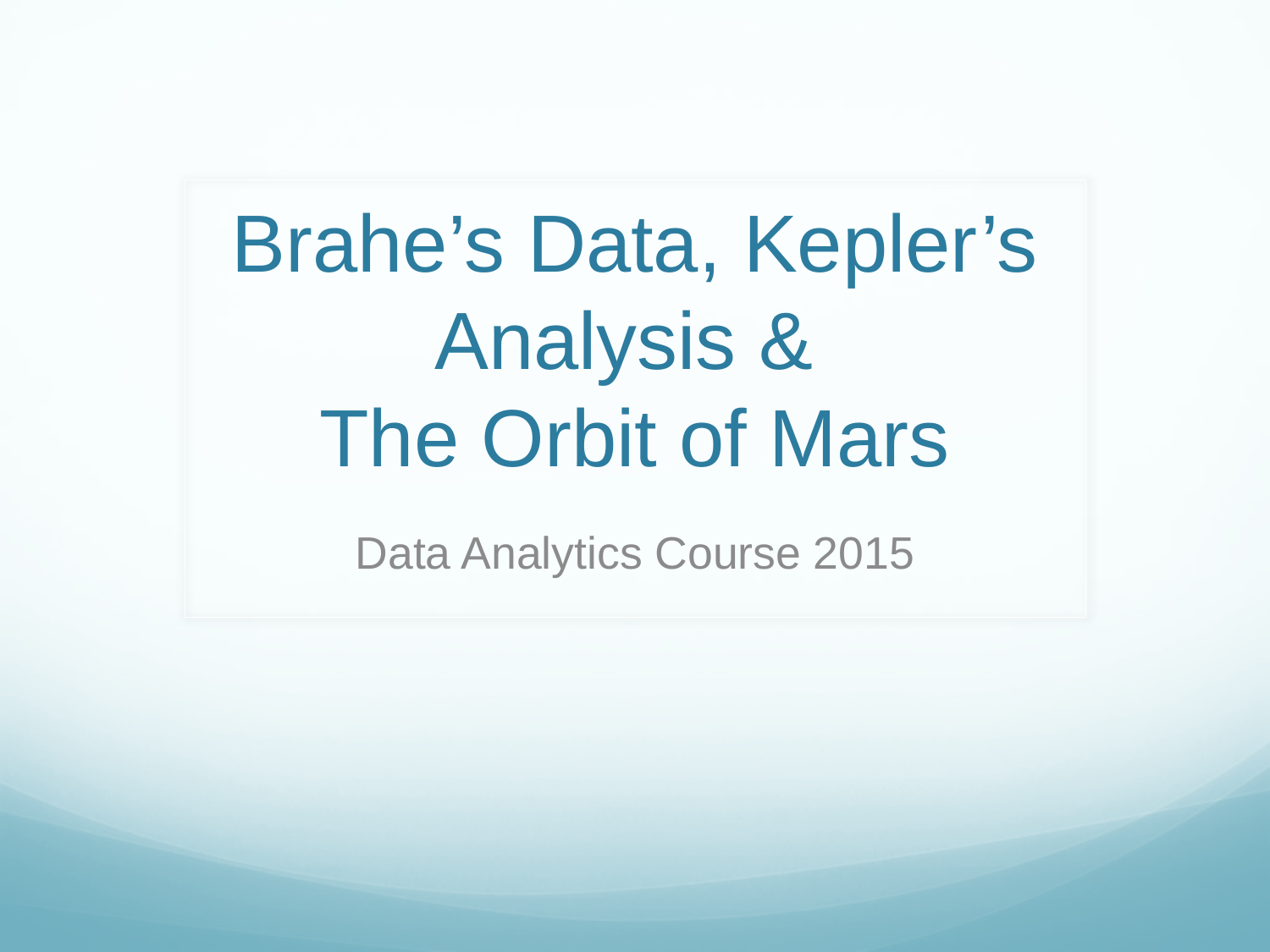

# Brahe’s Data, Kepler’s Analysis & The Orbit of Mars

Data Analytics Course 2015